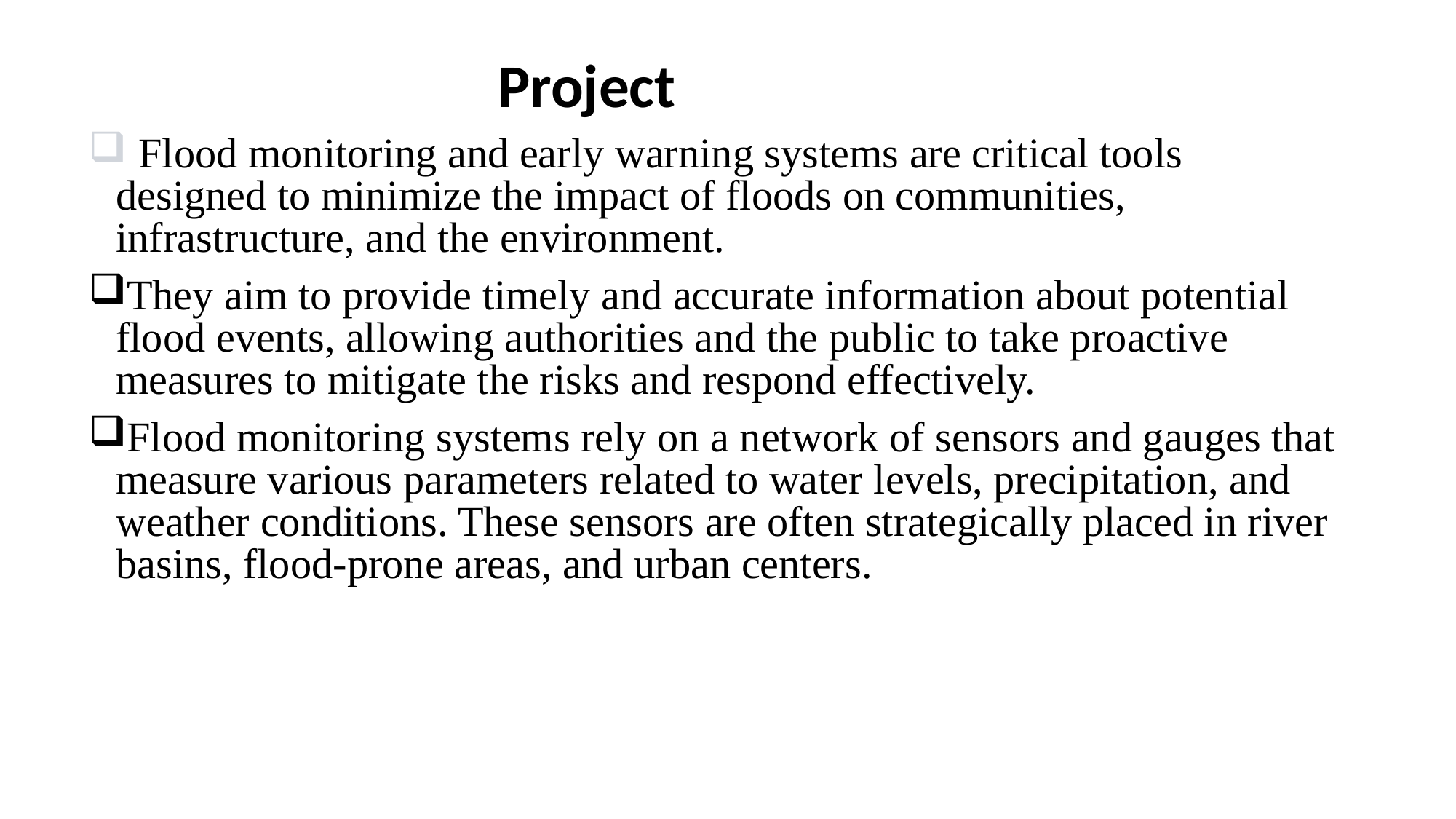

#
                              Project
 Flood monitoring and early warning systems are critical tools designed to minimize the impact of floods on communities, infrastructure, and the environment.
They aim to provide timely and accurate information about potential flood events, allowing authorities and the public to take proactive measures to mitigate the risks and respond effectively.
Flood monitoring systems rely on a network of sensors and gauges that measure various parameters related to water levels, precipitation, and weather conditions. These sensors are often strategically placed in river basins, flood-prone areas, and urban centers.